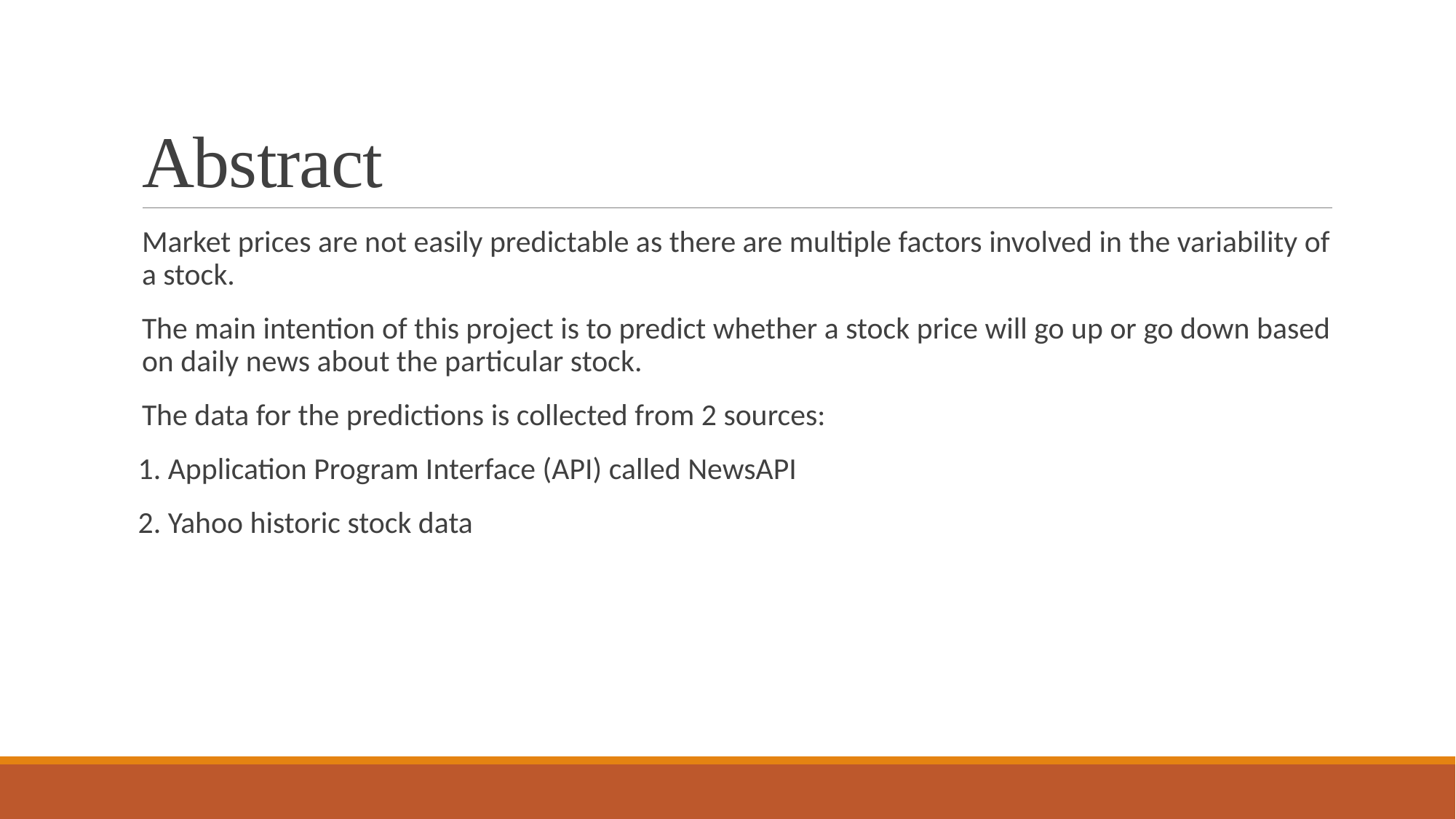

# Abstract
Market prices are not easily predictable as there are multiple factors involved in the variability of a stock.
The main intention of this project is to predict whether a stock price will go up or go down based on daily news about the particular stock.
The data for the predictions is collected from 2 sources:
 1. Application Program Interface (API) called NewsAPI
 2. Yahoo historic stock data